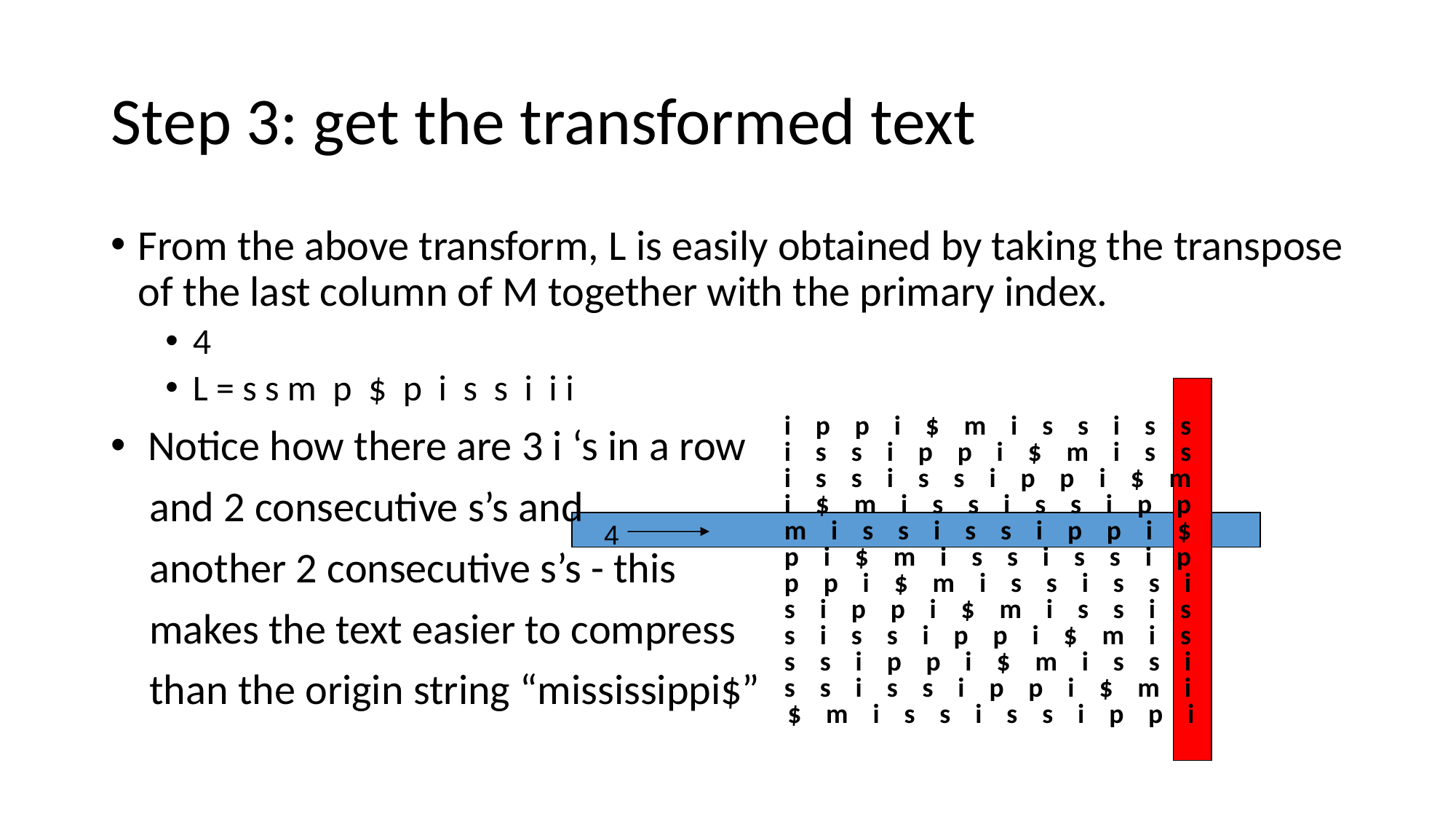

# Step 3: get the transformed text
From the above transform, L is easily obtained by taking the transpose of the last column of M together with the primary index.
4
L = s s m  p  $  p  i  s  s  i  i i
 Notice how there are 3 i ‘s in a row
    and 2 consecutive s’s and
    another 2 consecutive s’s - this
    makes the text easier to compress
    than the origin string “mississippi$”

i    p    p    i    $    m    i    s    s    i    s    s
i    s    s    i    p    p    i    $    m    i    s    s
i    s    s    i    s    s    i    p    p    i    $    m
i    $    m    i    s    s    i    s    s    i    p    p
m    i    s    s    i    s    s    i    p    p    i    $
p    i    $    m    i    s    s    i    s    s    i    p
p    p    i    $    m    i    s    s    i    s    s    i
s    i    p    p    i    $    m    i    s    s    i    s
s    i    s    s    i    p    p    i    $    m    i    s
s    s    i    p    p    i    $    m    i    s    s    i
s    s    i    s    s    i    p    p    i    $    m    i
$    m    i    s    s    i    s    s    i    p    p    i

4